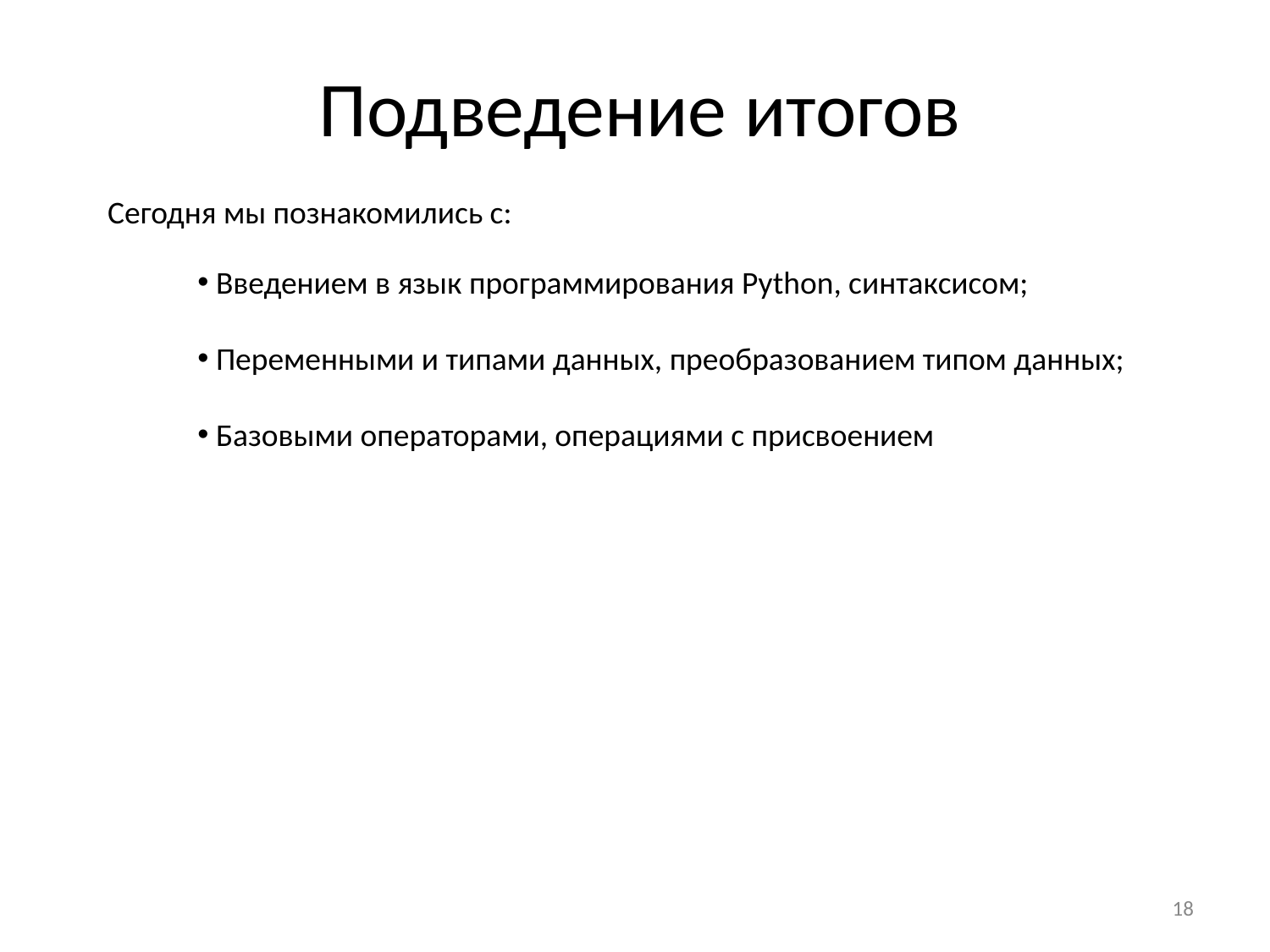

# Подведение итогов
Сегодня мы познакомились с:

 Введением в язык программирования Python, синтаксисом;

 Переменными и типами данных, преобразованием типом данных;

 Базовыми операторами, операциями с присвоением
18